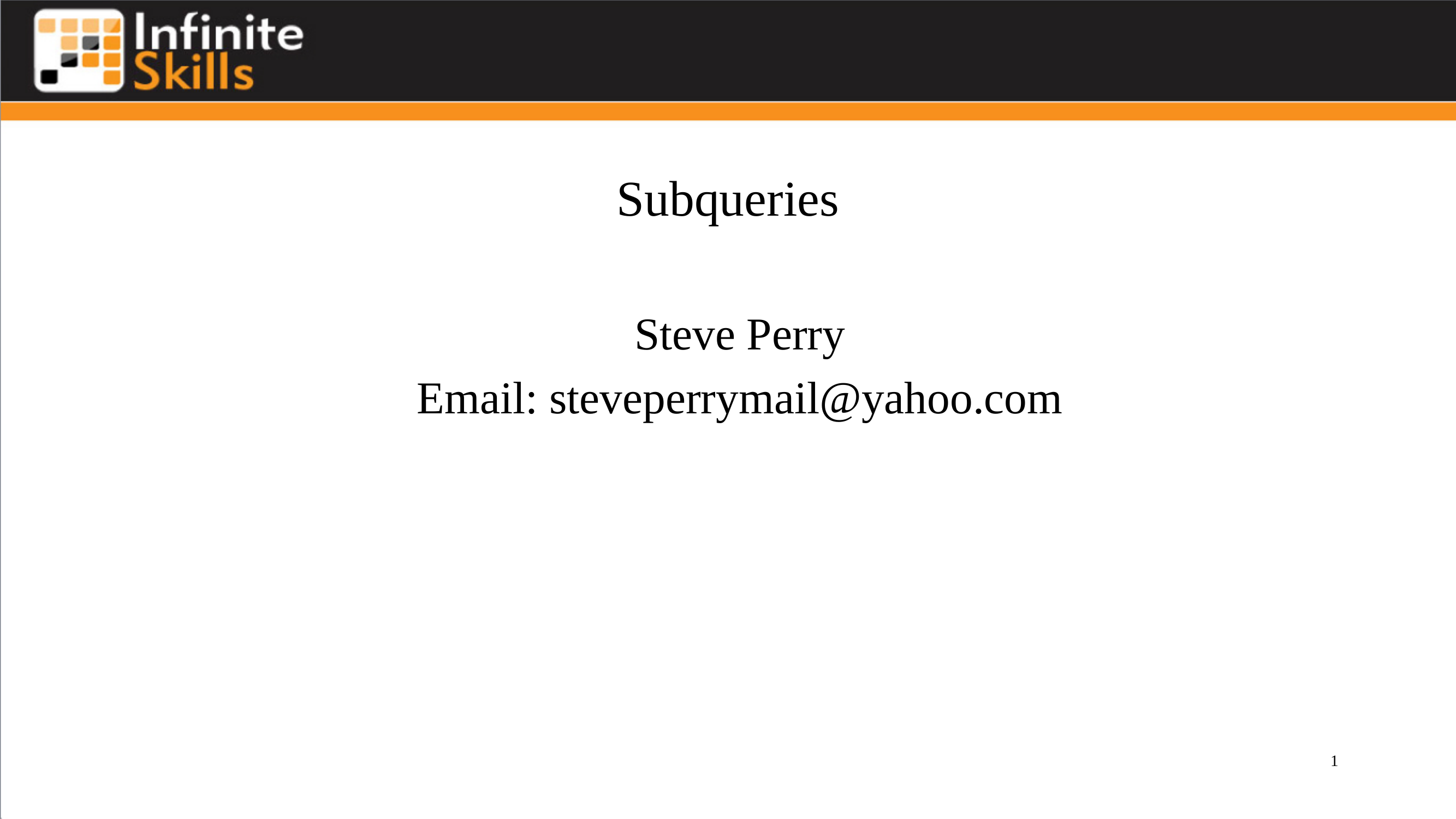

# Subqueries
Steve Perry
Email: steveperrymail@yahoo.com

1